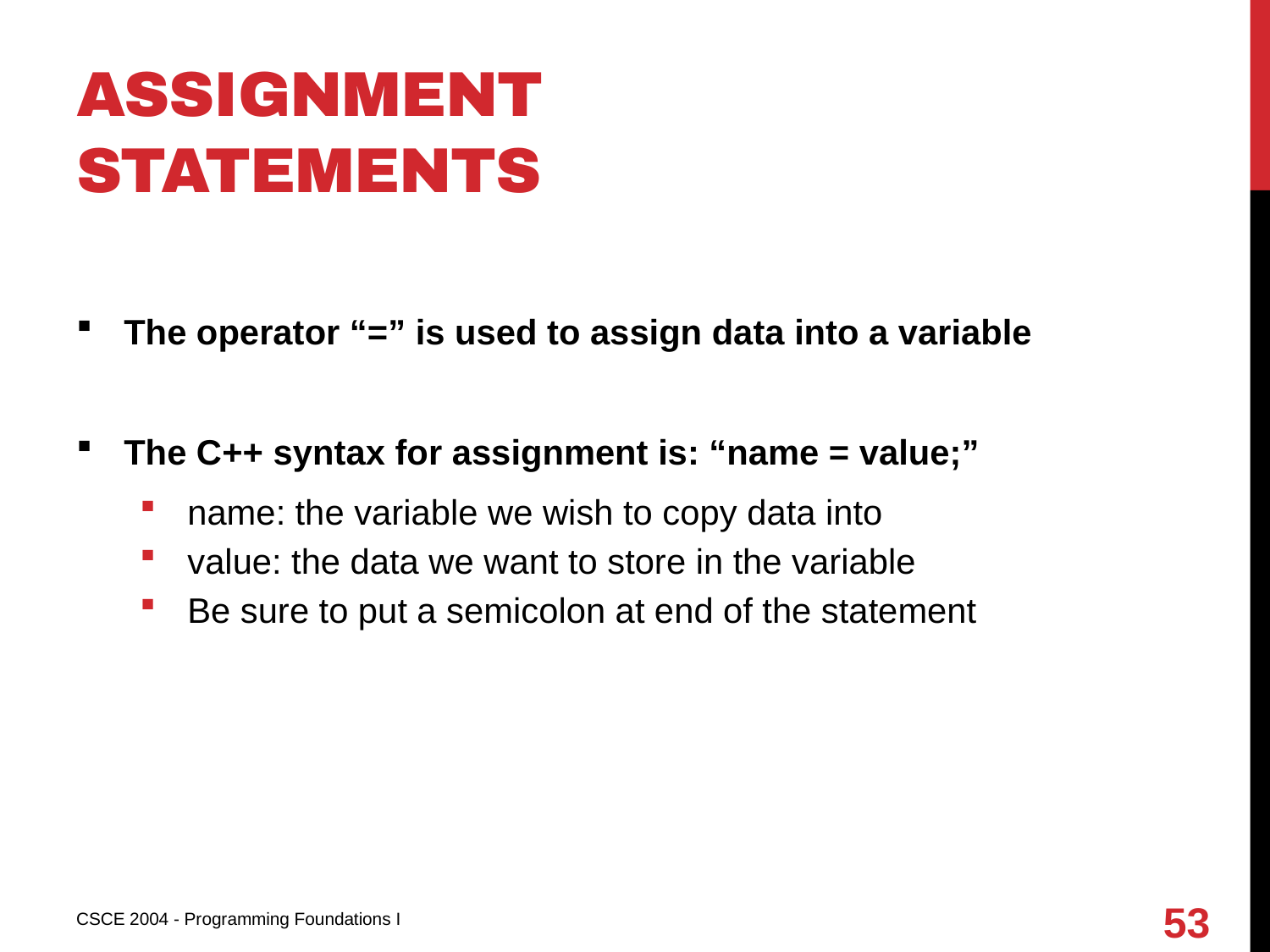

# Assignment statements

The operator “=” is used to assign data into a variable

The C++ syntax for assignment is: “name = value;”
name: the variable we wish to copy data into
value: the data we want to store in the variable
Be sure to put a semicolon at end of the statement

53
CSCE 2004 - Programming Foundations I